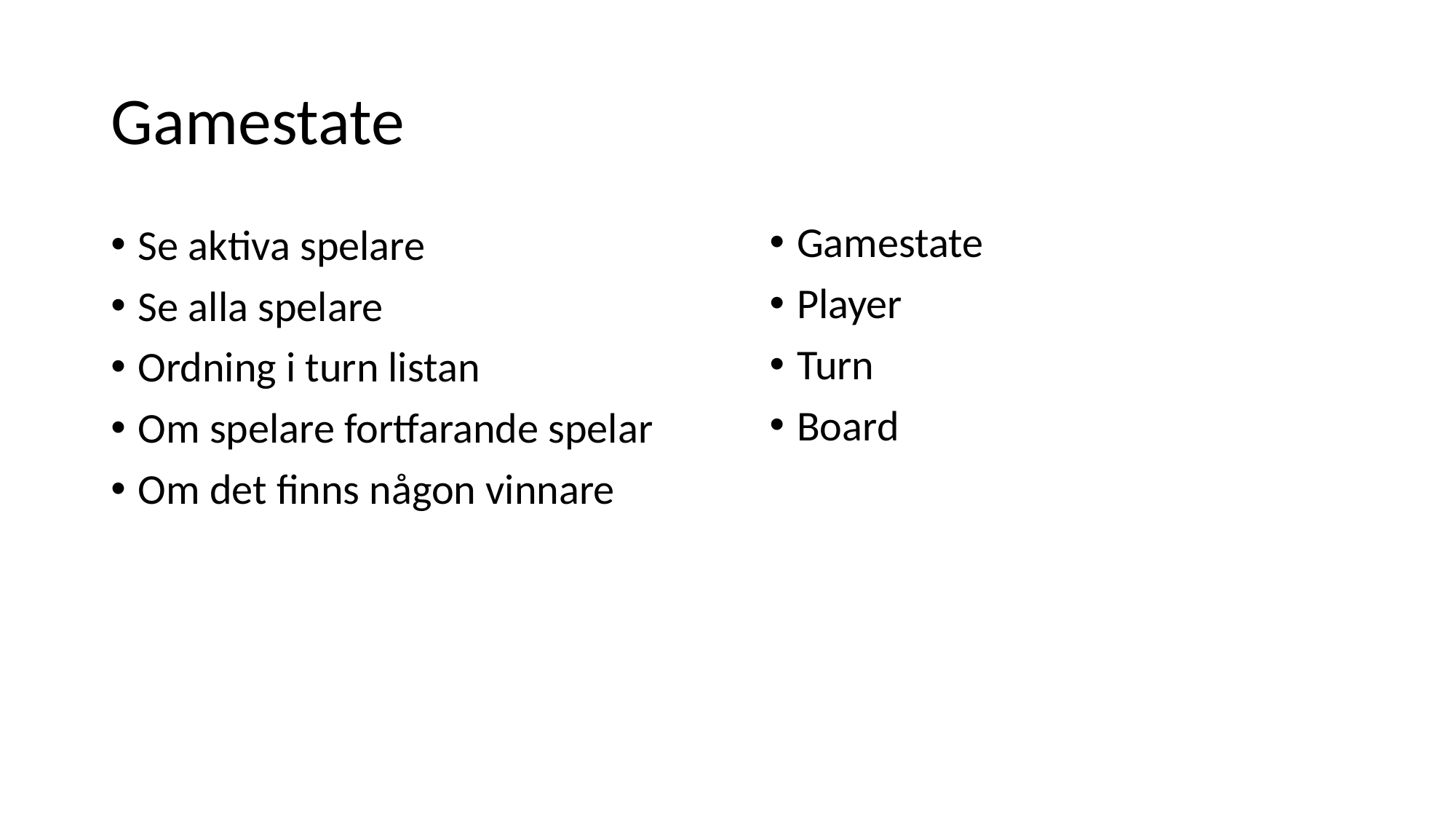

# Gamestate
Gamestate
Player
Turn
Board
Se aktiva spelare
Se alla spelare
Ordning i turn listan
Om spelare fortfarande spelar
Om det finns någon vinnare